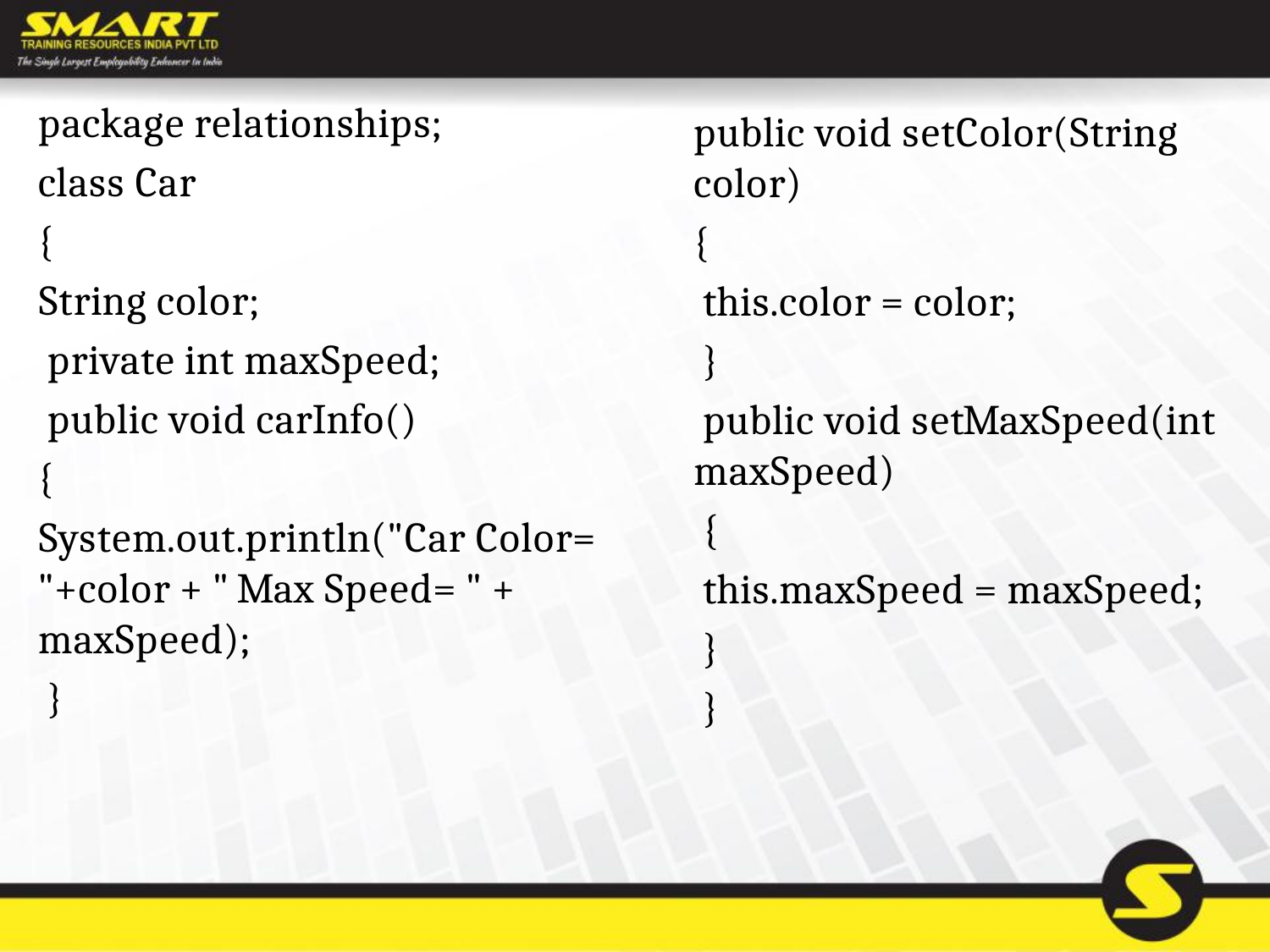

package relationships;
class Car
{
String color;
 private int maxSpeed;
 public void carInfo()
{
System.out.println("Car Color= "+color + " Max Speed= " + maxSpeed);
 }
public void setColor(String color)
{
 this.color = color;
 }
 public void setMaxSpeed(int maxSpeed)
 {
 this.maxSpeed = maxSpeed;
 }
 }